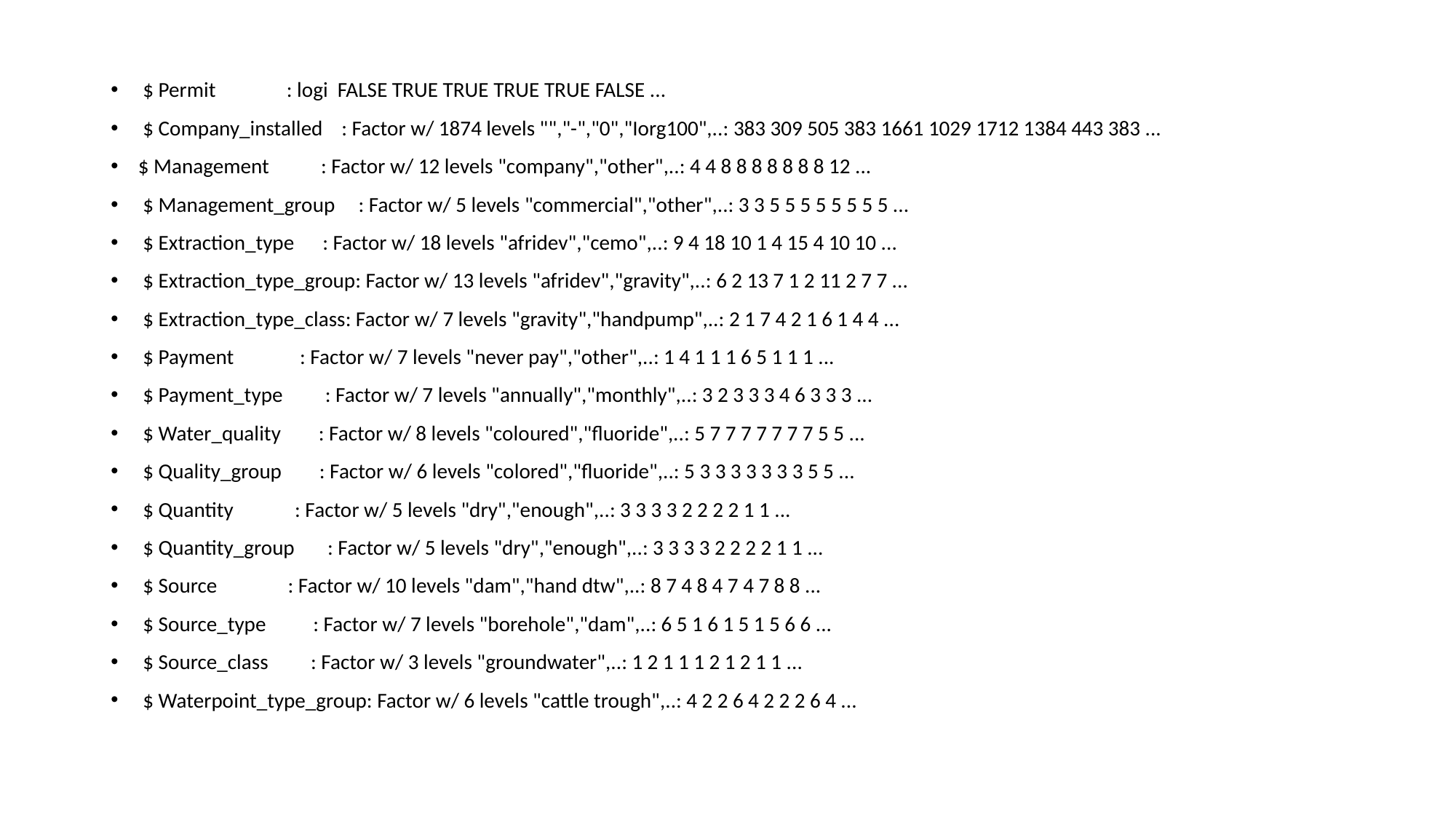

$ Permit               : logi  FALSE TRUE TRUE TRUE TRUE FALSE ...
 $ Company_installed    : Factor w/ 1874 levels "","-","0","Iorg100",..: 383 309 505 383 1661 1029 1712 1384 443 383 ...
$ Management           : Factor w/ 12 levels "company","other",..: 4 4 8 8 8 8 8 8 8 12 ...
 $ Management_group     : Factor w/ 5 levels "commercial","other",..: 3 3 5 5 5 5 5 5 5 5 ...
 $ Extraction_type      : Factor w/ 18 levels "afridev","cemo",..: 9 4 18 10 1 4 15 4 10 10 ...
 $ Extraction_type_group: Factor w/ 13 levels "afridev","gravity",..: 6 2 13 7 1 2 11 2 7 7 ...
 $ Extraction_type_class: Factor w/ 7 levels "gravity","handpump",..: 2 1 7 4 2 1 6 1 4 4 ...
 $ Payment              : Factor w/ 7 levels "never pay","other",..: 1 4 1 1 1 6 5 1 1 1 ...
 $ Payment_type         : Factor w/ 7 levels "annually","monthly",..: 3 2 3 3 3 4 6 3 3 3 ...
 $ Water_quality        : Factor w/ 8 levels "coloured","fluoride",..: 5 7 7 7 7 7 7 7 5 5 ...
 $ Quality_group        : Factor w/ 6 levels "colored","fluoride",..: 5 3 3 3 3 3 3 3 5 5 ...
 $ Quantity             : Factor w/ 5 levels "dry","enough",..: 3 3 3 3 2 2 2 2 1 1 ...
 $ Quantity_group       : Factor w/ 5 levels "dry","enough",..: 3 3 3 3 2 2 2 2 1 1 ...
 $ Source               : Factor w/ 10 levels "dam","hand dtw",..: 8 7 4 8 4 7 4 7 8 8 ...
 $ Source_type          : Factor w/ 7 levels "borehole","dam",..: 6 5 1 6 1 5 1 5 6 6 ...
 $ Source_class         : Factor w/ 3 levels "groundwater",..: 1 2 1 1 1 2 1 2 1 1 ...
 $ Waterpoint_type_group: Factor w/ 6 levels "cattle trough",..: 4 2 2 6 4 2 2 2 6 4 ...